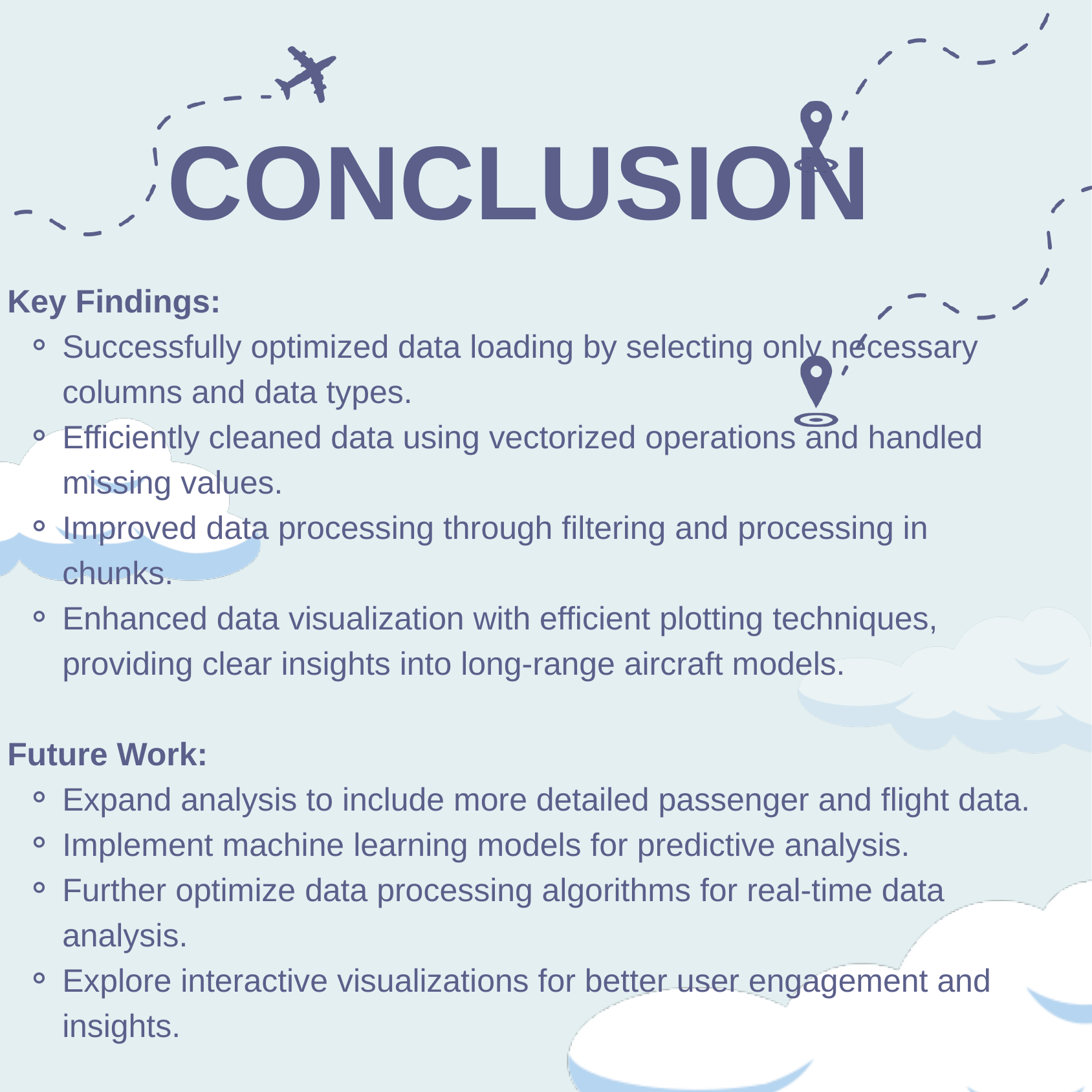

CONCLUSION

Key Findings:
Successfully optimized data loading by selecting only necessary columns and data types.
Efficiently cleaned data using vectorized operations and handled missing values.
Improved data processing through filtering and processing in chunks.
Enhanced data visualization with efficient plotting techniques, providing clear insights into long-range aircraft models.

Future Work:
Expand analysis to include more detailed passenger and flight data.
Implement machine learning models for predictive analysis.
Further optimize data processing algorithms for real-time data analysis.
Explore interactive visualizations for better user engagement and insights.

4o